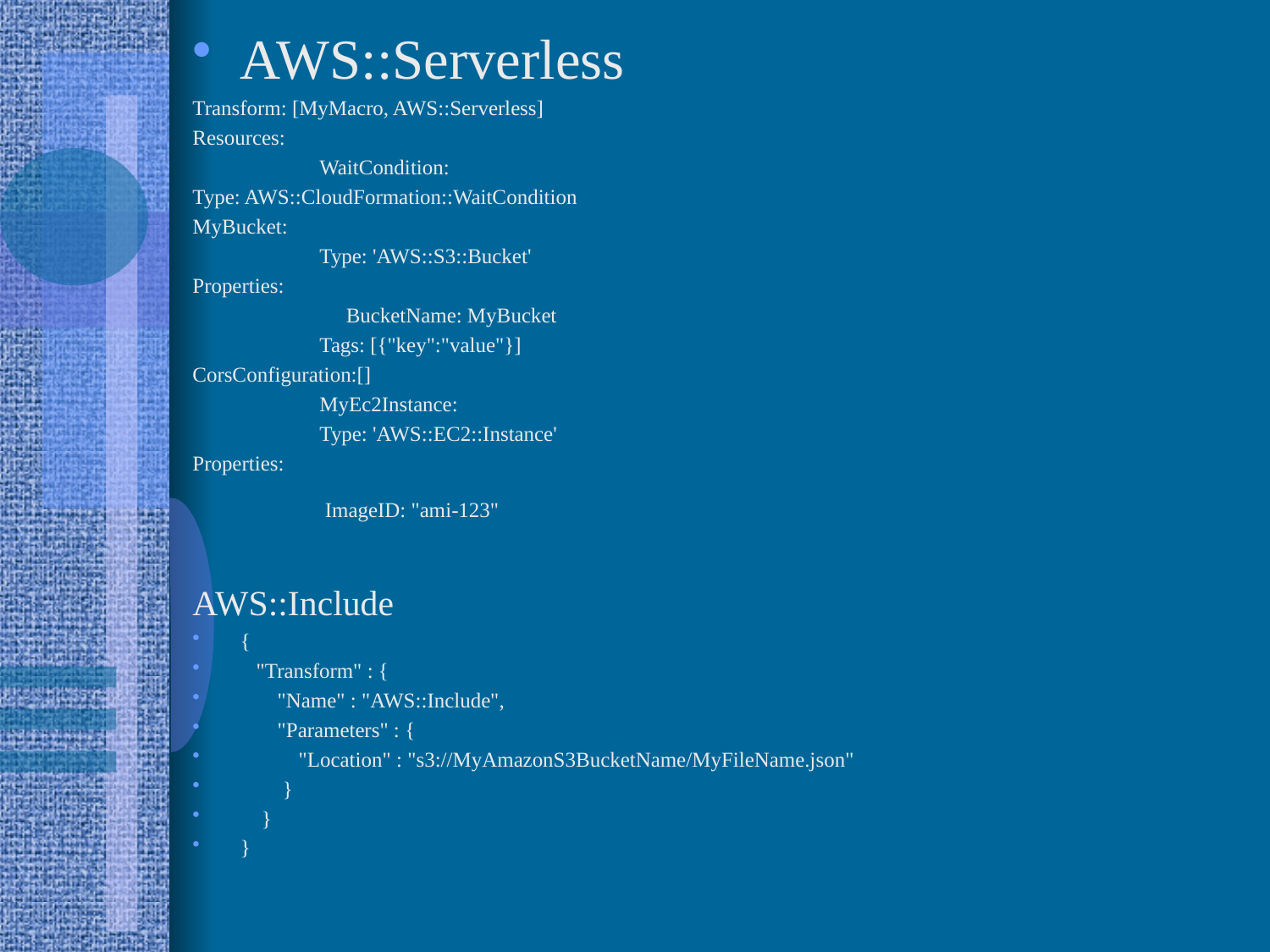

AWS::Serverless
Transform: [MyMacro, AWS::Serverless]
Resources:
	WaitCondition:
Type: AWS::CloudFormation::WaitCondition
MyBucket:
	Type: 'AWS::S3::Bucket'
Properties:
	     BucketName: MyBucket
	Tags: [{"key":"value"}]
CorsConfiguration:[]
	MyEc2Instance:
	Type: 'AWS::EC2::Instance'
Properties:
	 ImageID: "ami-123"

AWS::Include
{
   "Transform" : {
       "Name" : "AWS::Include",
       "Parameters" : {
           "Location" : "s3://MyAmazonS3BucketName/MyFileName.json"
        }
    }
}